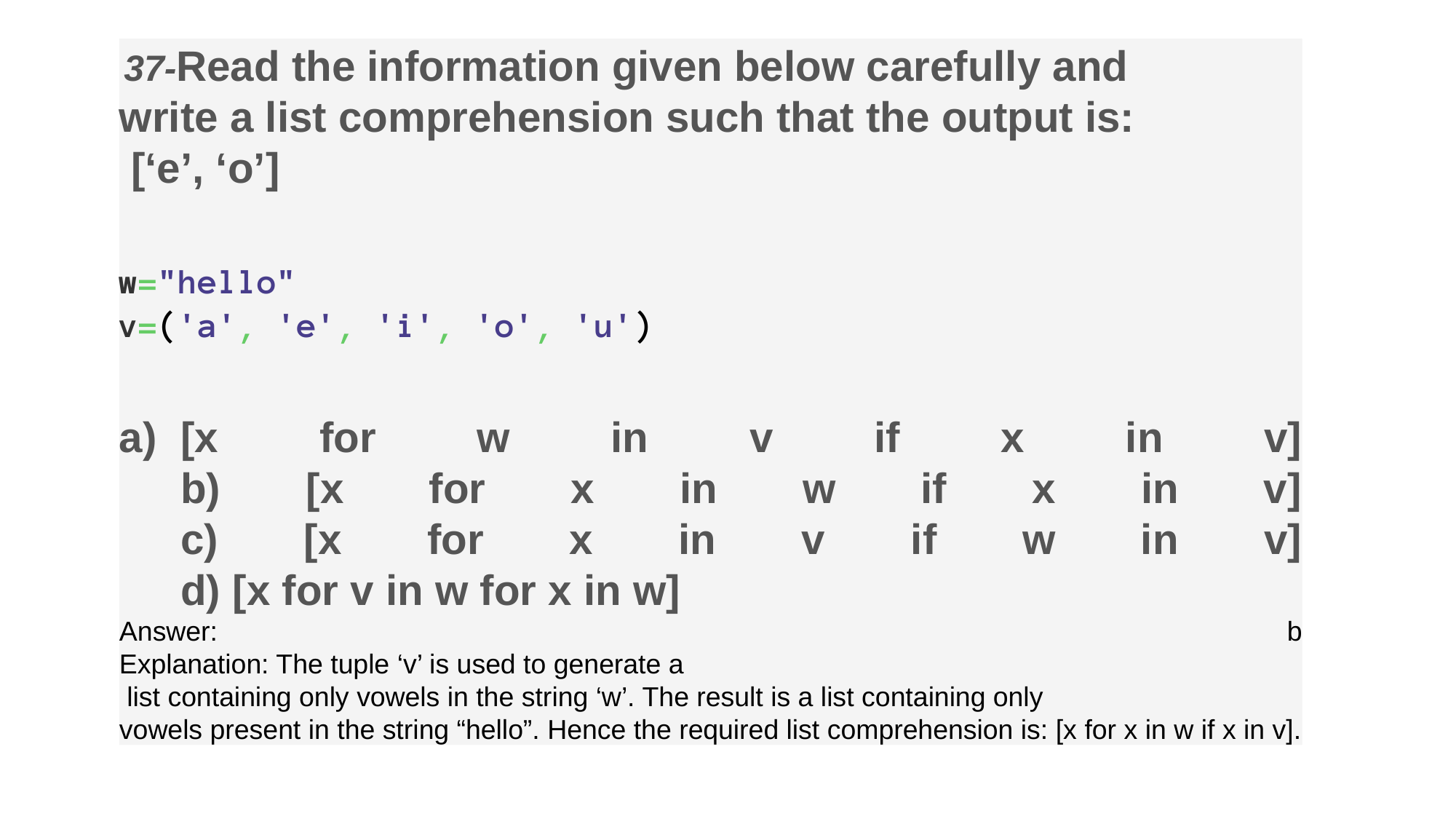

37-Read the information given below carefully and
write a list comprehension such that the output is:
 [‘e’, ‘o’]

w="hello"
v=('a', 'e', 'i', 'o', 'u')

[x for w in v if x in v]
b) [x for x in w if x in v]
c) [x for x in v if w in v]
d) [x for v in w for x in w]
Answer: b
Explanation: The tuple ‘v’ is used to generate a
 list containing only vowels in the string ‘w’. The result is a list containing only
vowels present in the string “hello”. Hence the required list comprehension is: [x for x in w if x in v].